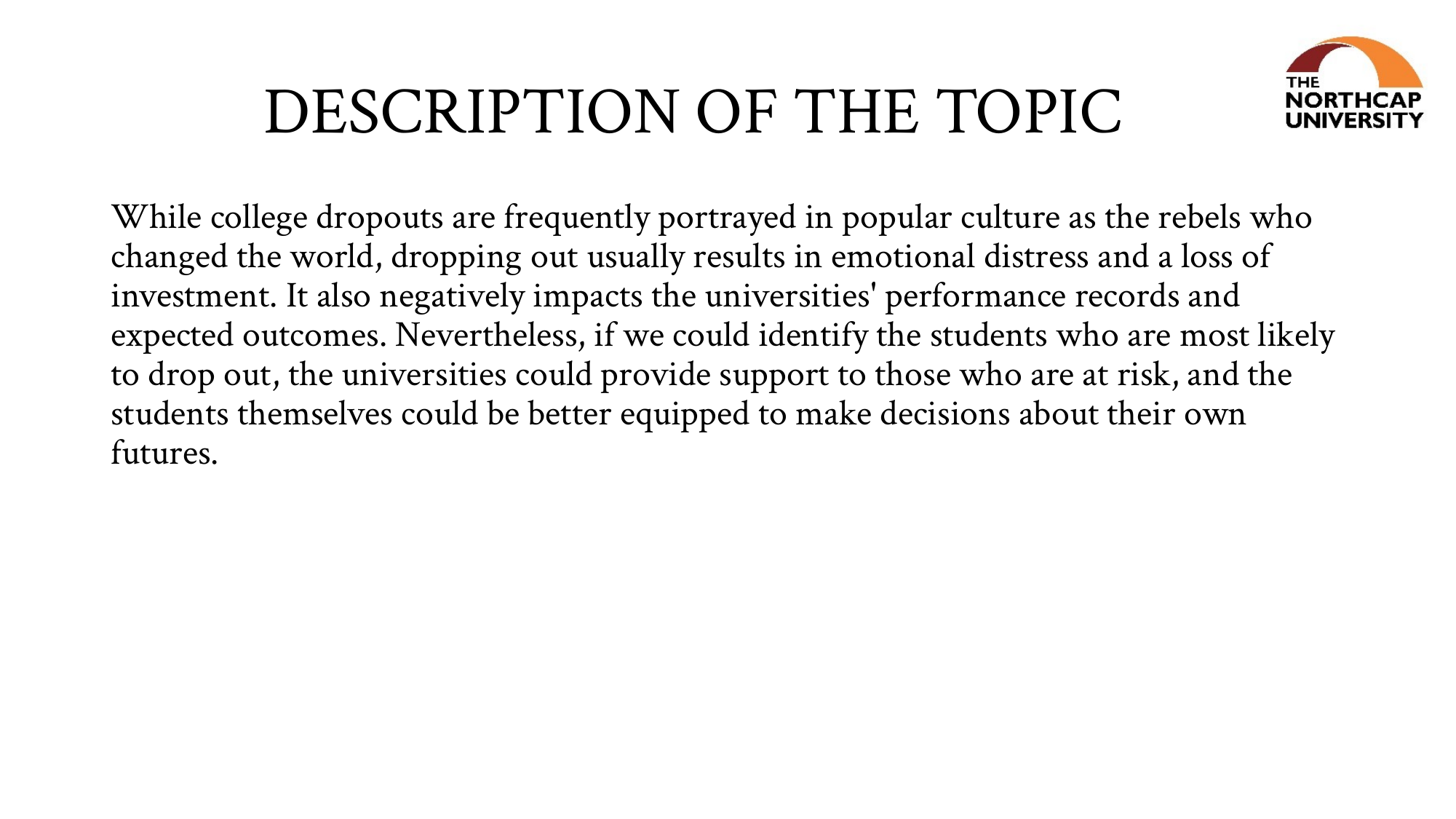

# DESCRIPTION OF THE TOPIC
While college dropouts are frequently portrayed in popular culture as the rebels who changed the world, dropping out usually results in emotional distress and a loss of investment. It also negatively impacts the universities' performance records and expected outcomes. Nevertheless, if we could identify the students who are most likely to drop out, the universities could provide support to those who are at risk, and the students themselves could be better equipped to make decisions about their own futures.